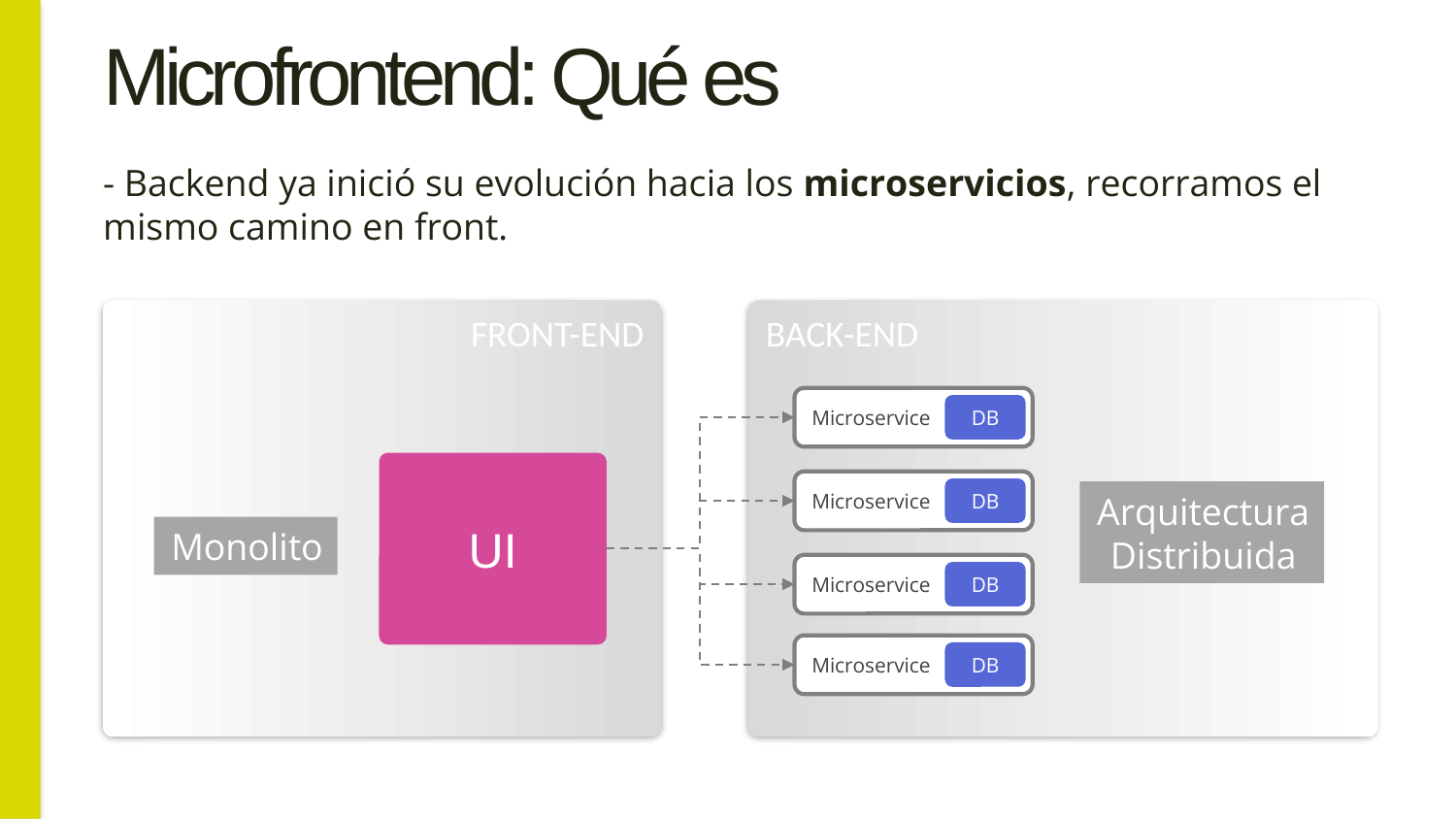

# Microfrontend: Qué es
- Backend ya inició su evolución hacia los microservicios, recorramos el mismo camino en front.
FRONT-END
BACK-END
Microservice
DB
UI
Microservice
DB
Arquitectura
Distribuida
Monolito
Microservice
DB
Microservice
DB